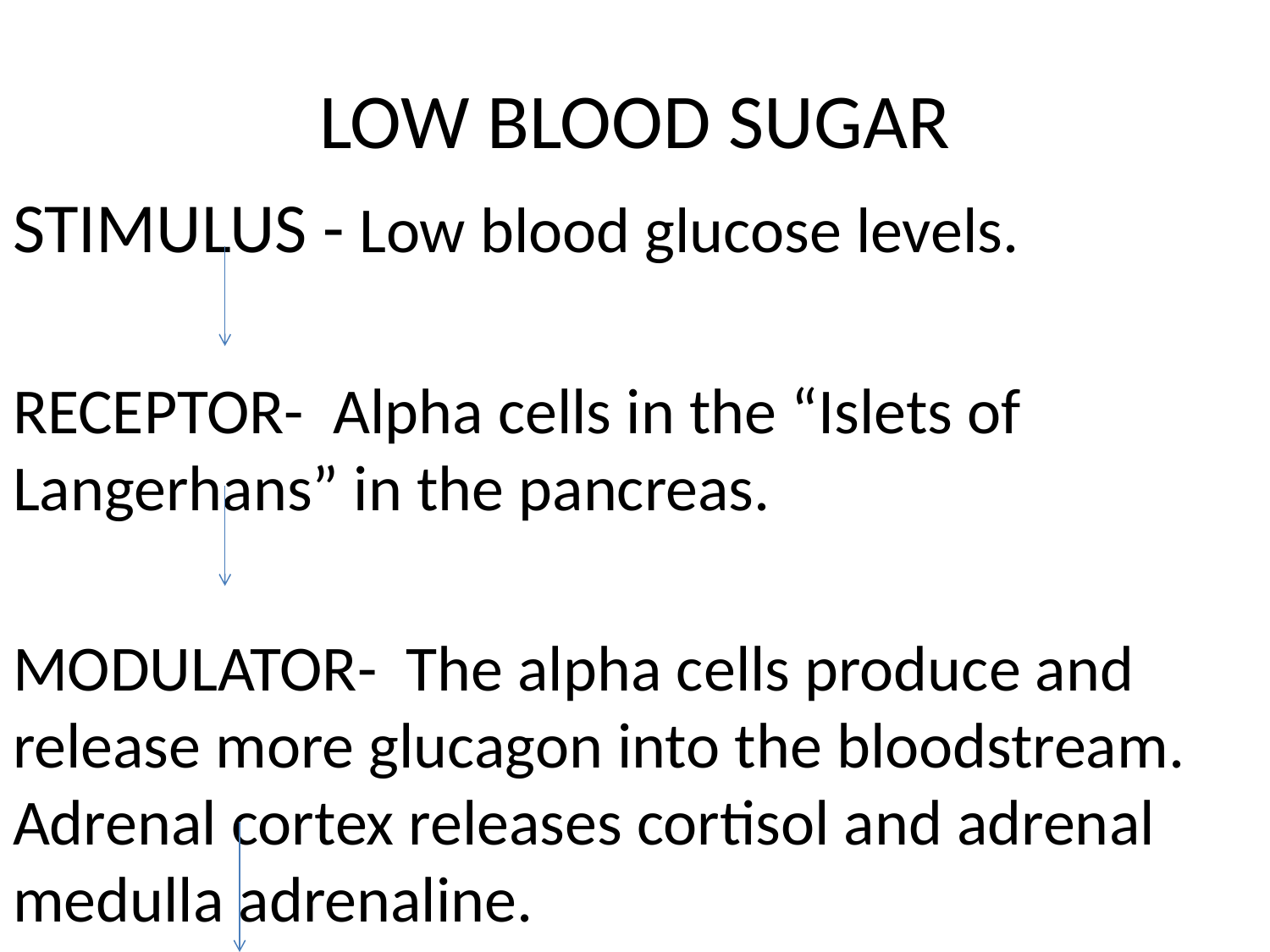

# LOW BLOOD SUGAR
STIMULUS - Low blood glucose levels.

RECEPTOR-  Alpha cells in the “Islets of Langerhans” in the pancreas.

MODULATOR-  The alpha cells produce and release more glucagon into the bloodstream. Adrenal cortex releases cortisol and adrenal medulla adrenaline.